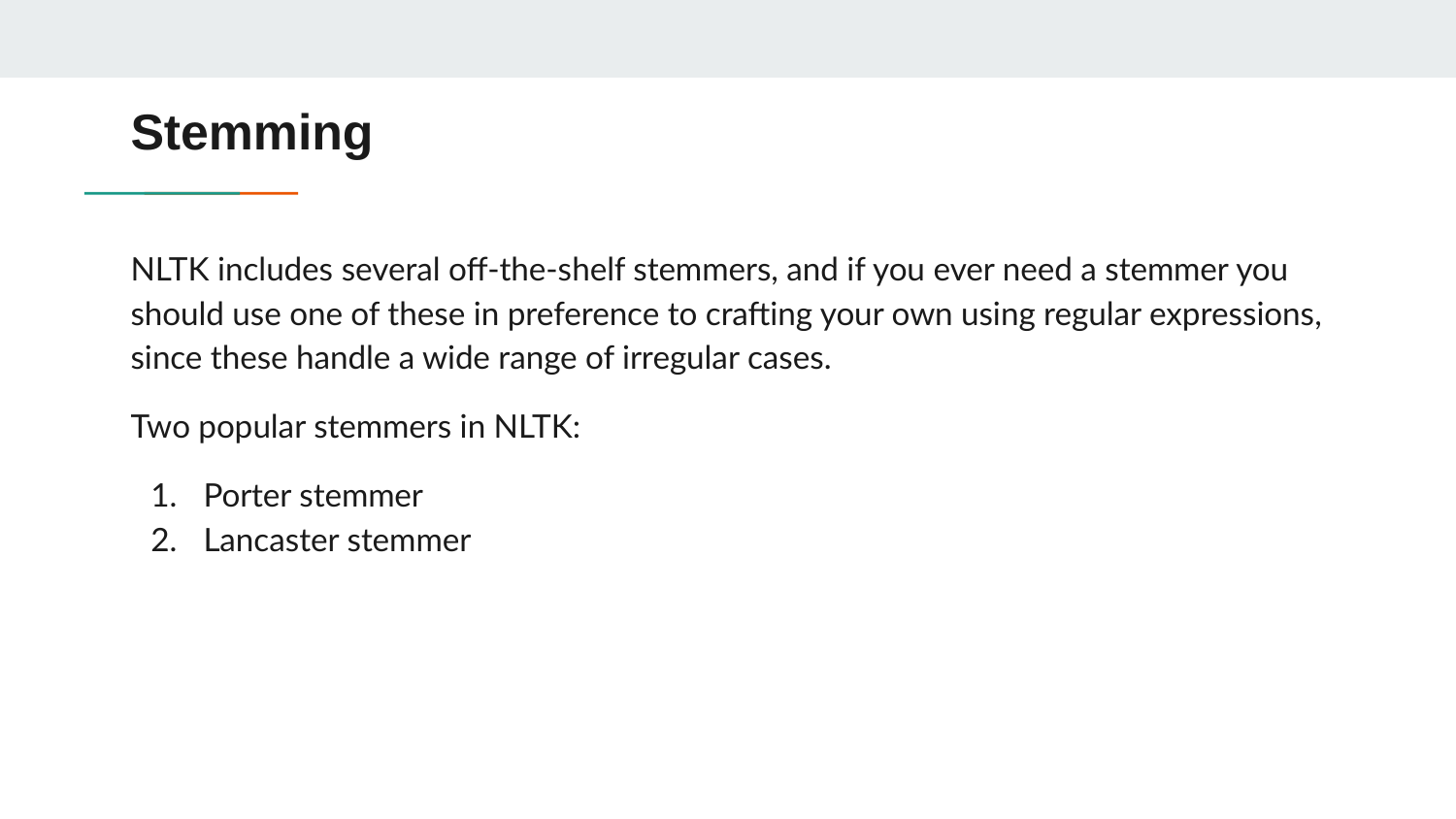

# Stemming
NLTK includes several off-the-shelf stemmers, and if you ever need a stemmer you should use one of these in preference to crafting your own using regular expressions, since these handle a wide range of irregular cases.
Two popular stemmers in NLTK:
Porter stemmer
Lancaster stemmer